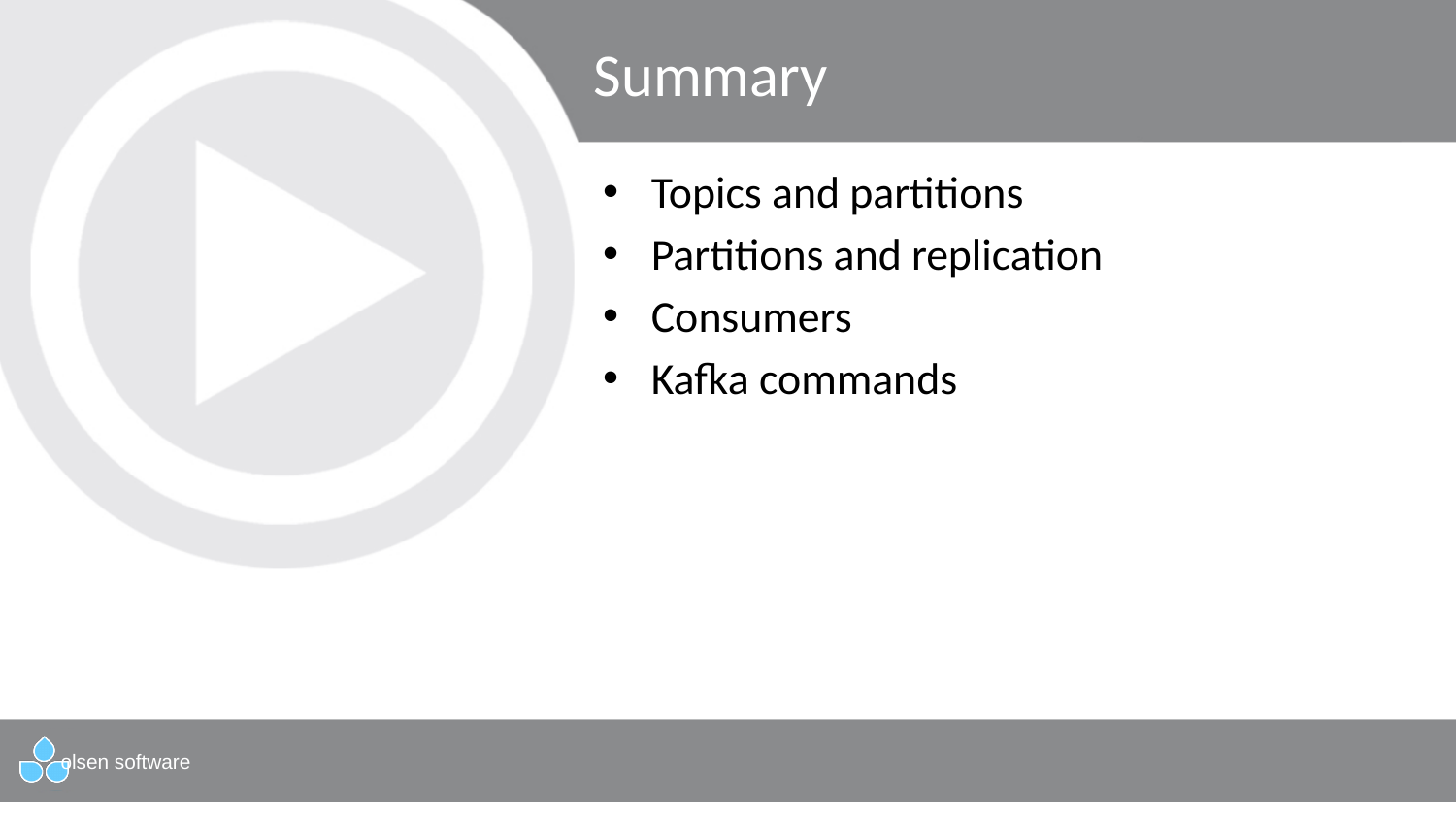

# Summary
Topics and partitions
Partitions and replication
Consumers
Kafka commands